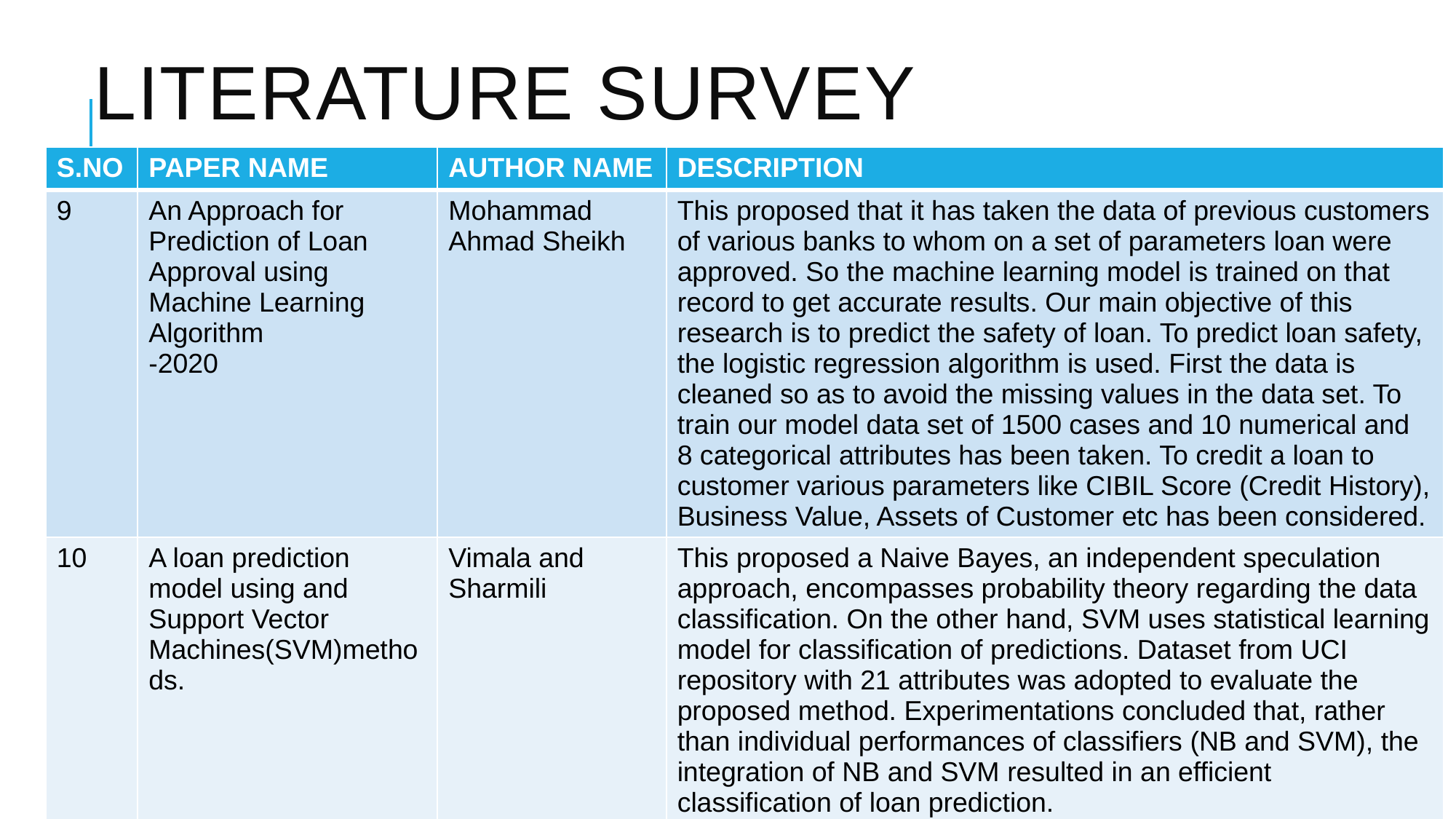

# LITERATURE SURVEY
| S.NO | PAPER NAME | AUTHOR NAME | DESCRIPTION |
| --- | --- | --- | --- |
| 9 | An Approach for Prediction of Loan Approval using Machine Learning Algorithm -2020 | Mohammad Ahmad Sheikh | This proposed that it has taken the data of previous customers of various banks to whom on a set of parameters loan were approved. So the machine learning model is trained on that record to get accurate results. Our main objective of this research is to predict the safety of loan. To predict loan safety, the logistic regression algorithm is used. First the data is cleaned so as to avoid the missing values in the data set. To train our model data set of 1500 cases and 10 numerical and 8 categorical attributes has been taken. To credit a loan to customer various parameters like CIBIL Score (Credit History), Business Value, Assets of Customer etc has been considered. |
| 10 | A loan prediction model using and Support Vector Machines(SVM)methods. | Vimala and Sharmili | This proposed a Naive Bayes, an independent speculation approach, encompasses probability theory regarding the data classification. On the other hand, SVM uses statistical learning model for classification of predictions. Dataset from UCI repository with 21 attributes was adopted to evaluate the proposed method. Experimentations concluded that, rather than individual performances of classifiers (NB and SVM), the integration of NB and SVM resulted in an efficient classification of loan prediction. |